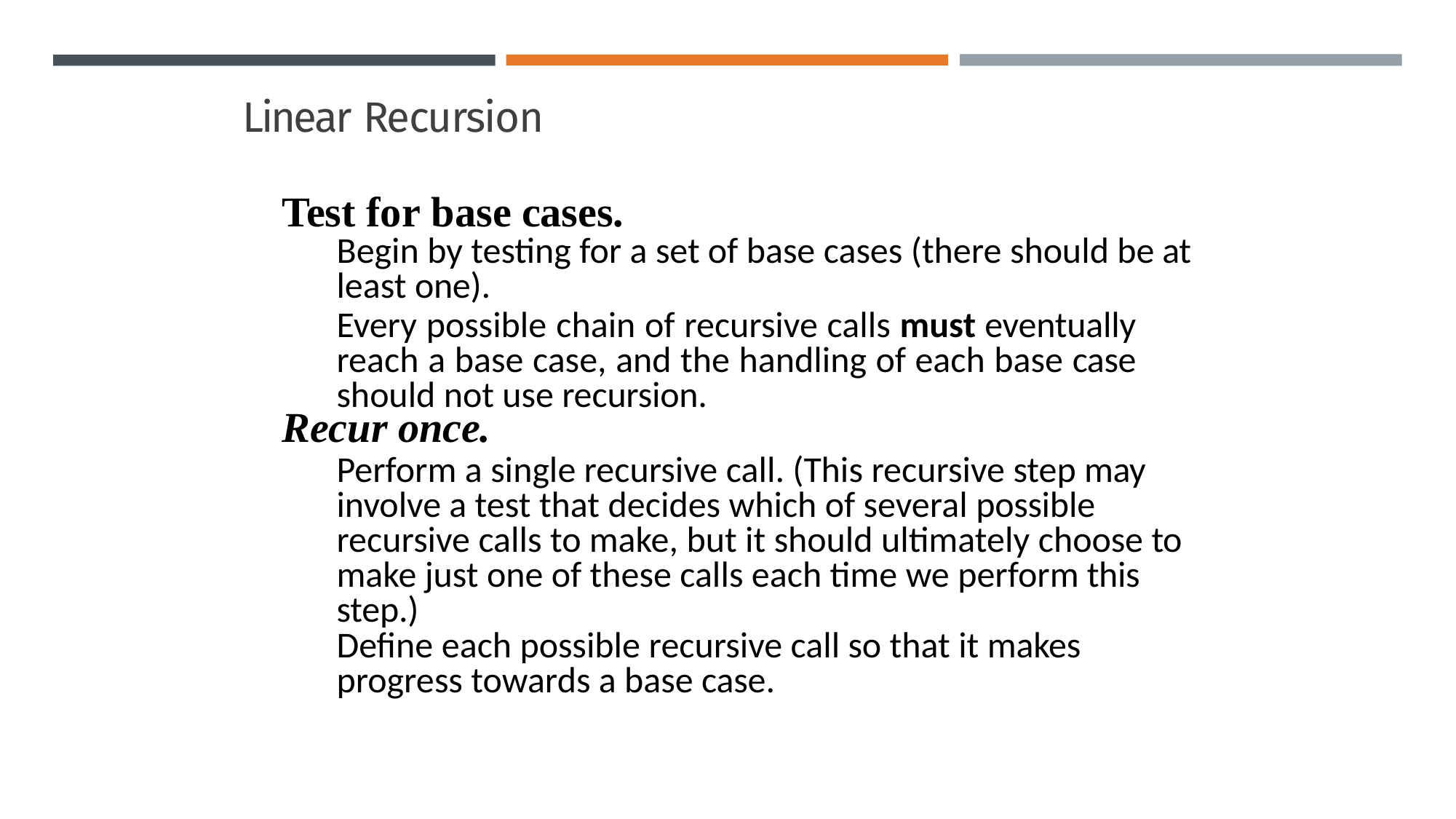

# Linear Recursion
Test for base cases.
Begin by testing for a set of base cases (there should be at
least one).
Every possible chain of recursive calls must eventually reach a base case, and the handling of each base case should not use recursion.
Recur once.
Perform a single recursive call. (This recursive step may involve a test that decides which of several possible recursive calls to make, but it should ultimately choose to make just one of these calls each time we perform this step.)
Define each possible recursive call so that it makes progress towards a base case.